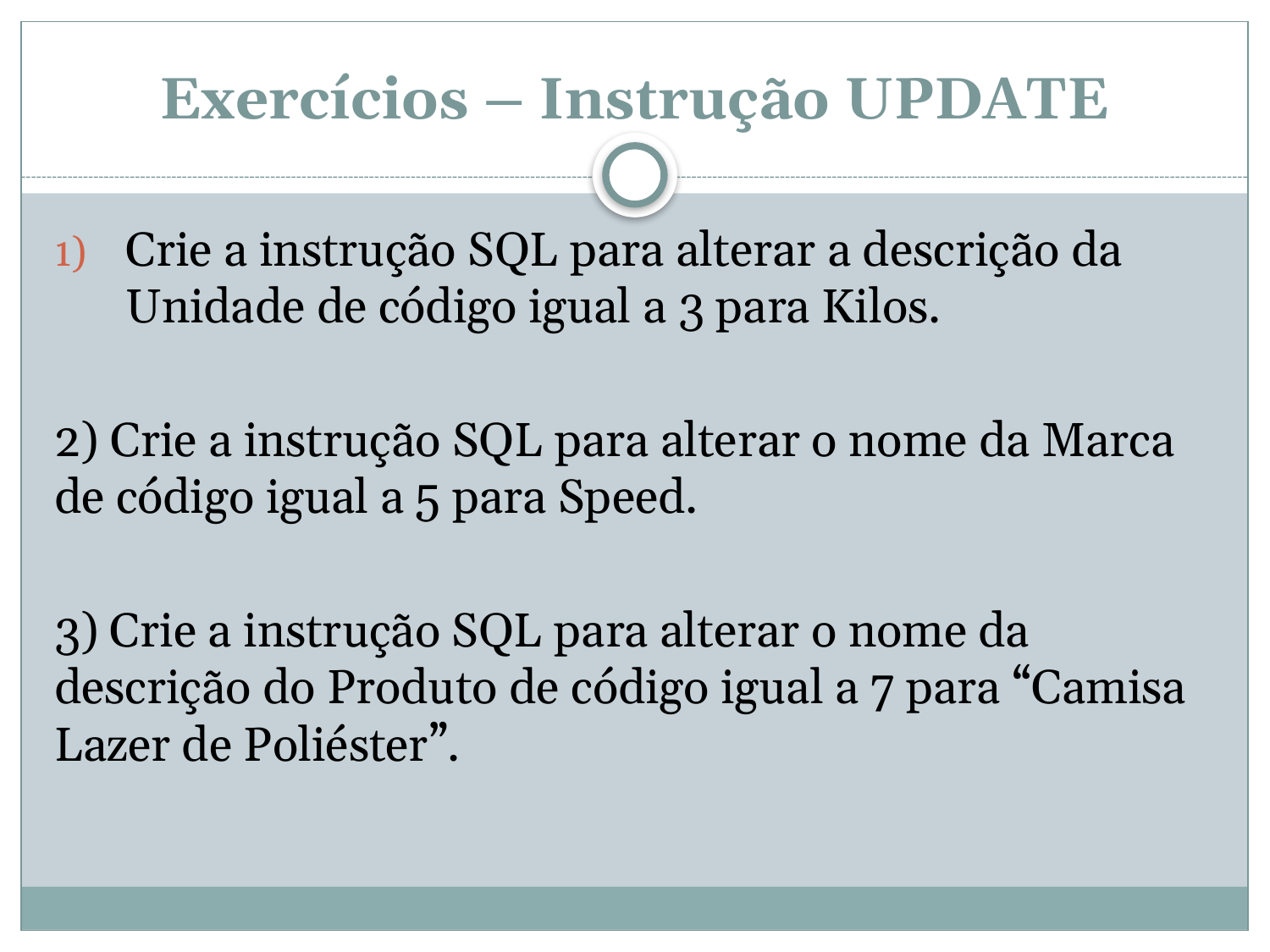

# Exercícios – Instrução UPDATE
Crie a instrução SQL para alterar a descrição da Unidade de código igual a 3 para Kilos.

2) Crie a instrução SQL para alterar o nome da Marca de código igual a 5 para Speed.

3) Crie a instrução SQL para alterar o nome da descrição do Produto de código igual a 7 para “Camisa Lazer de Poliéster”.